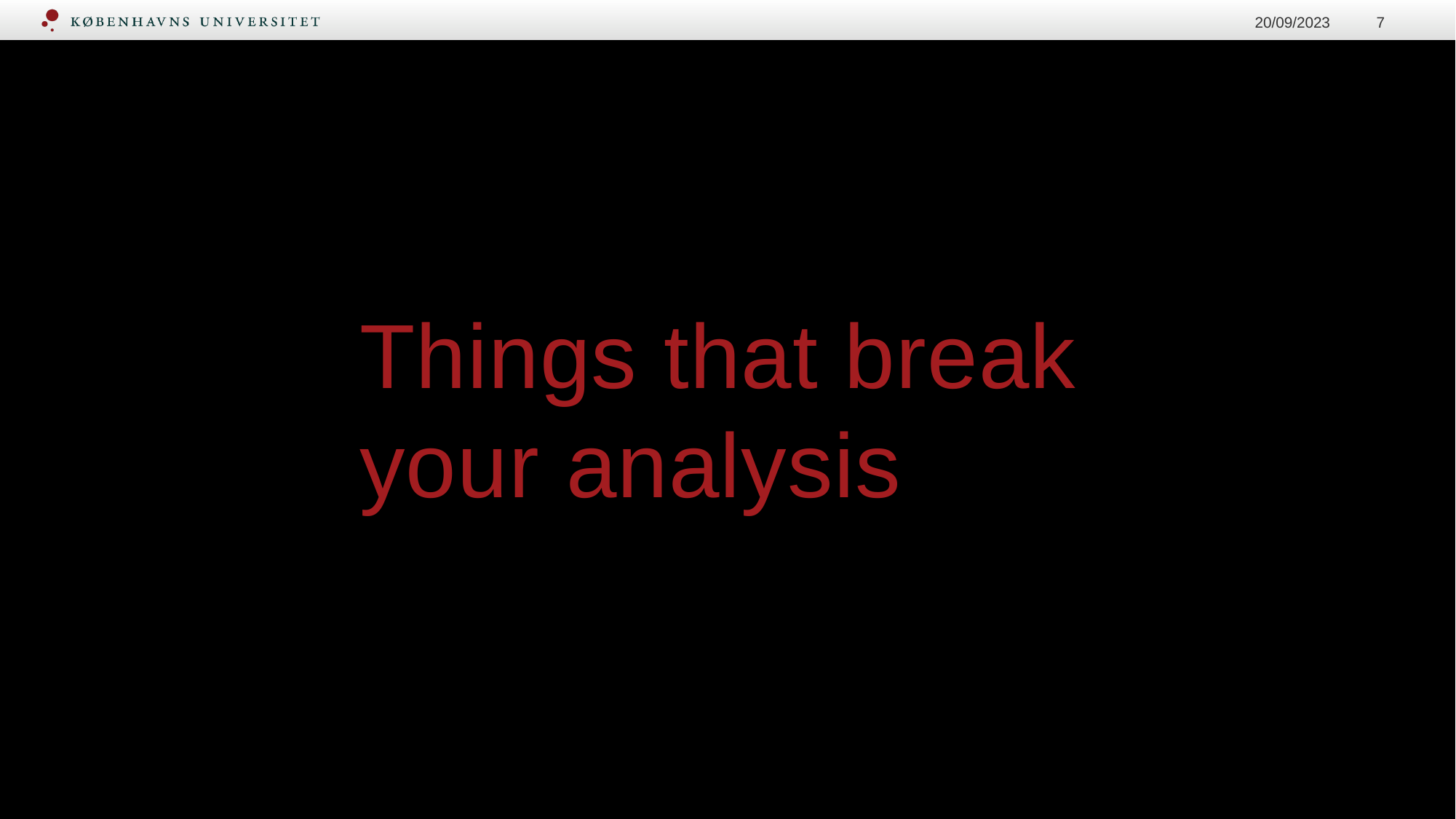

20/09/2023
7
# Things that break your analysis